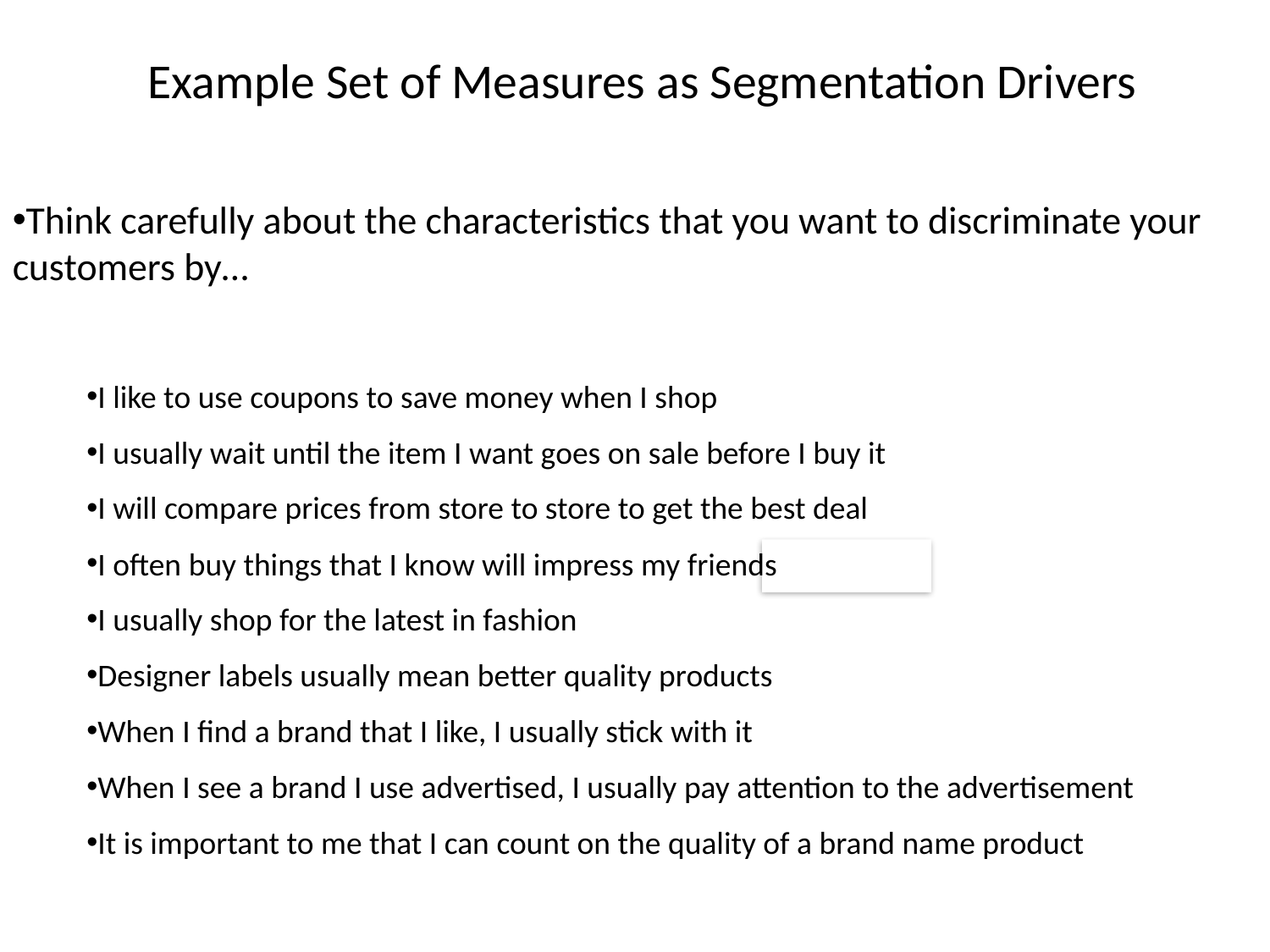

# Example Set of Measures as Segmentation Drivers
Think carefully about the characteristics that you want to discriminate your customers by…
I like to use coupons to save money when I shop
I usually wait until the item I want goes on sale before I buy it
I will compare prices from store to store to get the best deal
I often buy things that I know will impress my friends
I usually shop for the latest in fashion
Designer labels usually mean better quality products
When I find a brand that I like, I usually stick with it
When I see a brand I use advertised, I usually pay attention to the advertisement
It is important to me that I can count on the quality of a brand name product